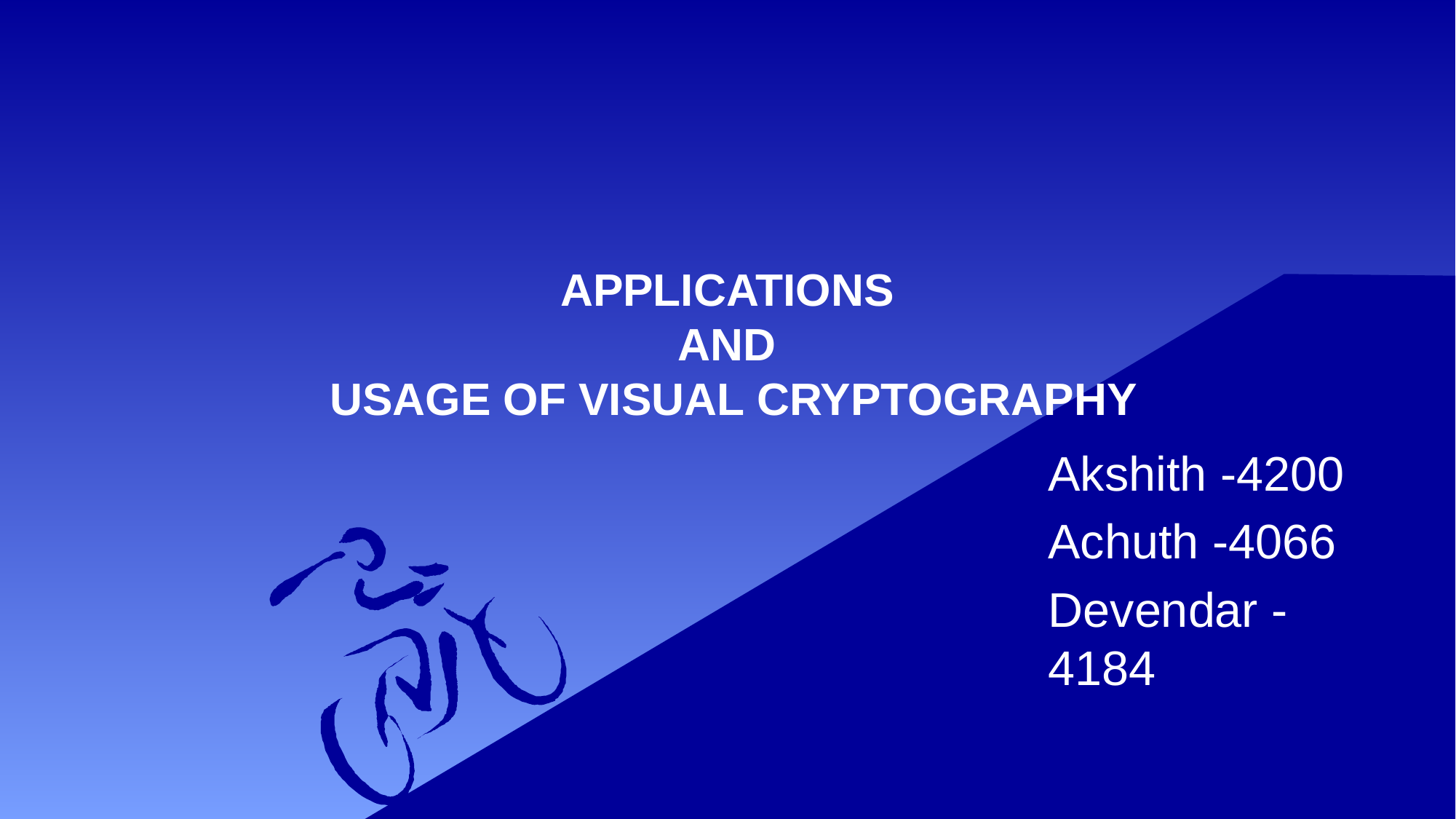

# APPLICATIONS AND USAGE OF VISUAL CRYPTOGRAPHY
Akshith -4200
Achuth -4066
Devendar - 4184